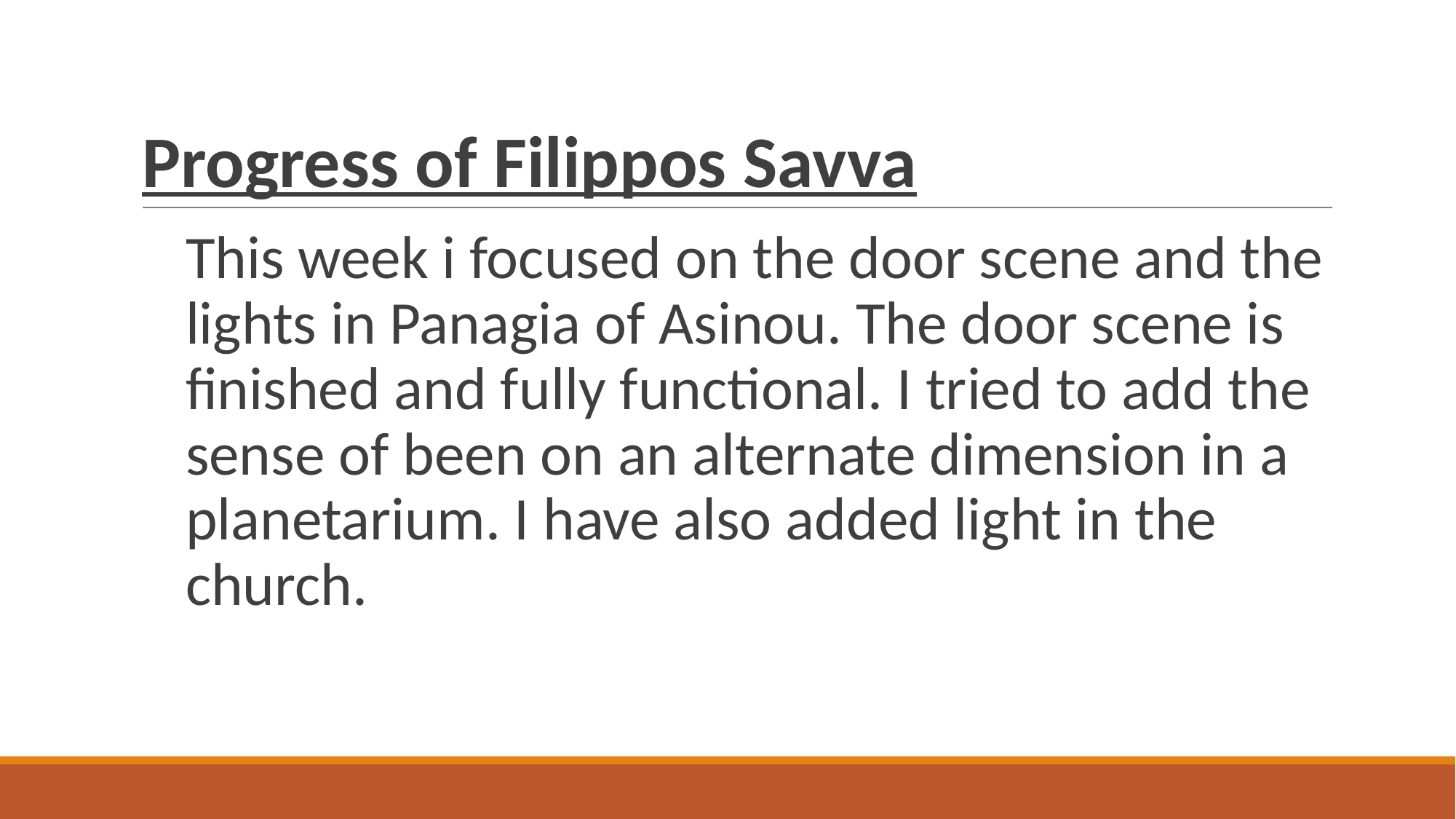

# Progress of Filippos Savva
This week i focused on the door scene and the lights in Panagia of Asinou. The door scene is finished and fully functional. I tried to add the sense of been on an alternate dimension in a planetarium. I have also added light in the church.